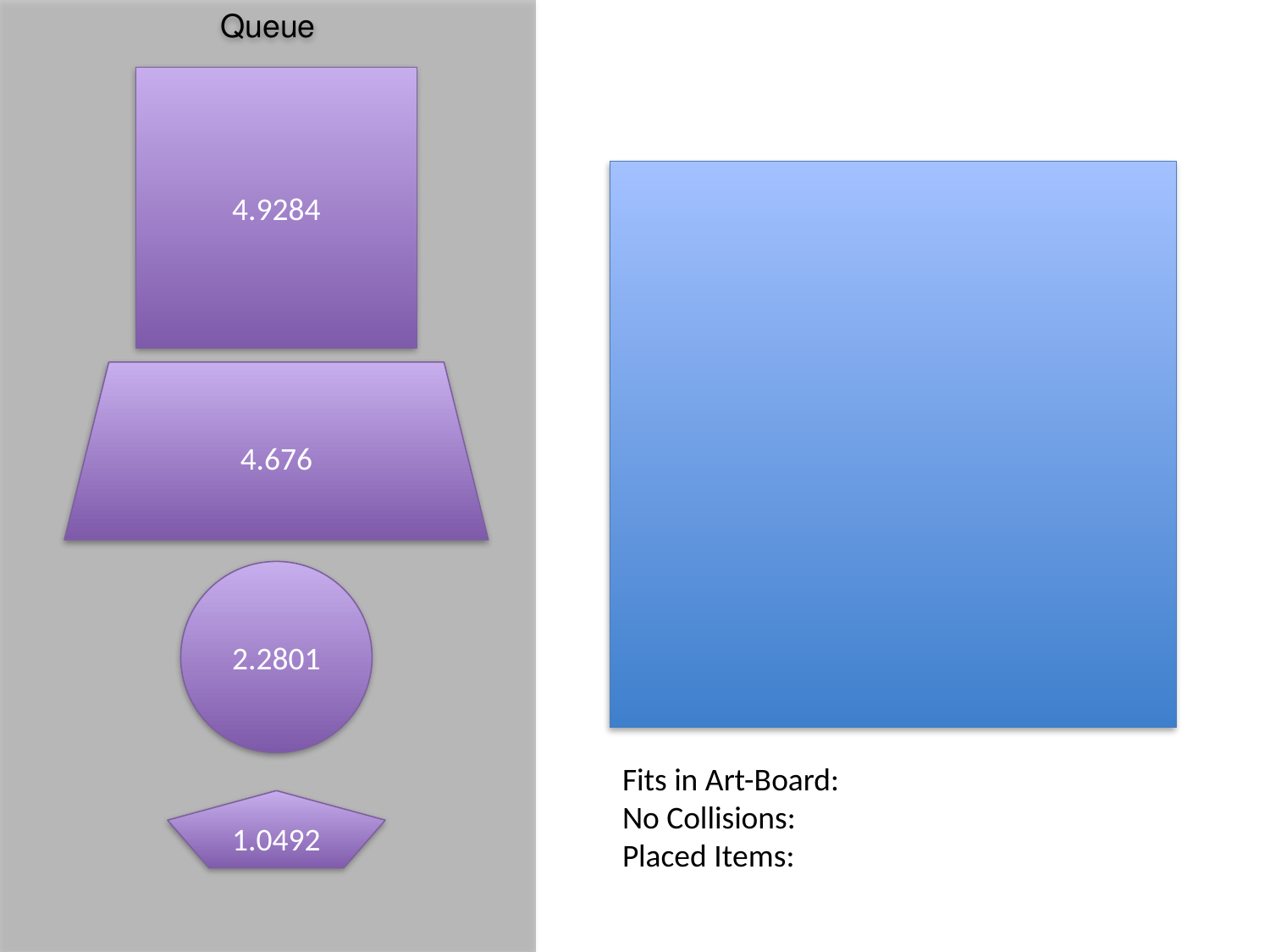

Queue
4.9284

4.676
2.2801
Fits in Art-Board:
No Collisions:
Placed Items:
1.0492